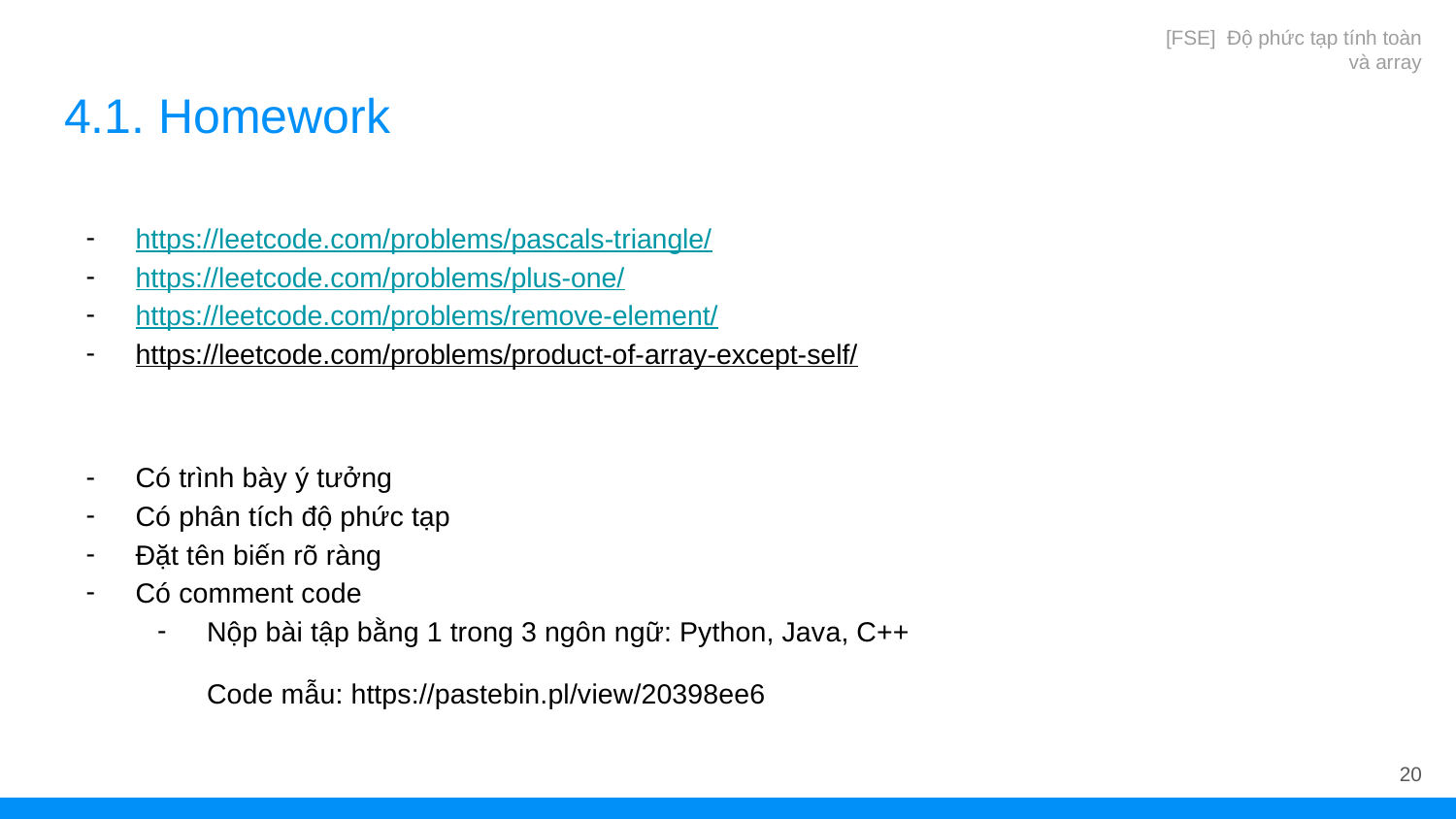

[FSE]  Độ phức tạp tính toàn và array

# 4.1. Homework
https://leetcode.com/problems/pascals-triangle/
https://leetcode.com/problems/plus-one/
https://leetcode.com/problems/remove-element/
https://leetcode.com/problems/product-of-array-except-self/

Có trình bày ý tưởng
Có phân tích độ phức tạp
Đặt tên biến rõ ràng
Có comment code
Nộp bài tập bằng 1 trong 3 ngôn ngữ: Python, Java, C++
	Code mẫu: https://pastebin.pl/view/20398ee6

20